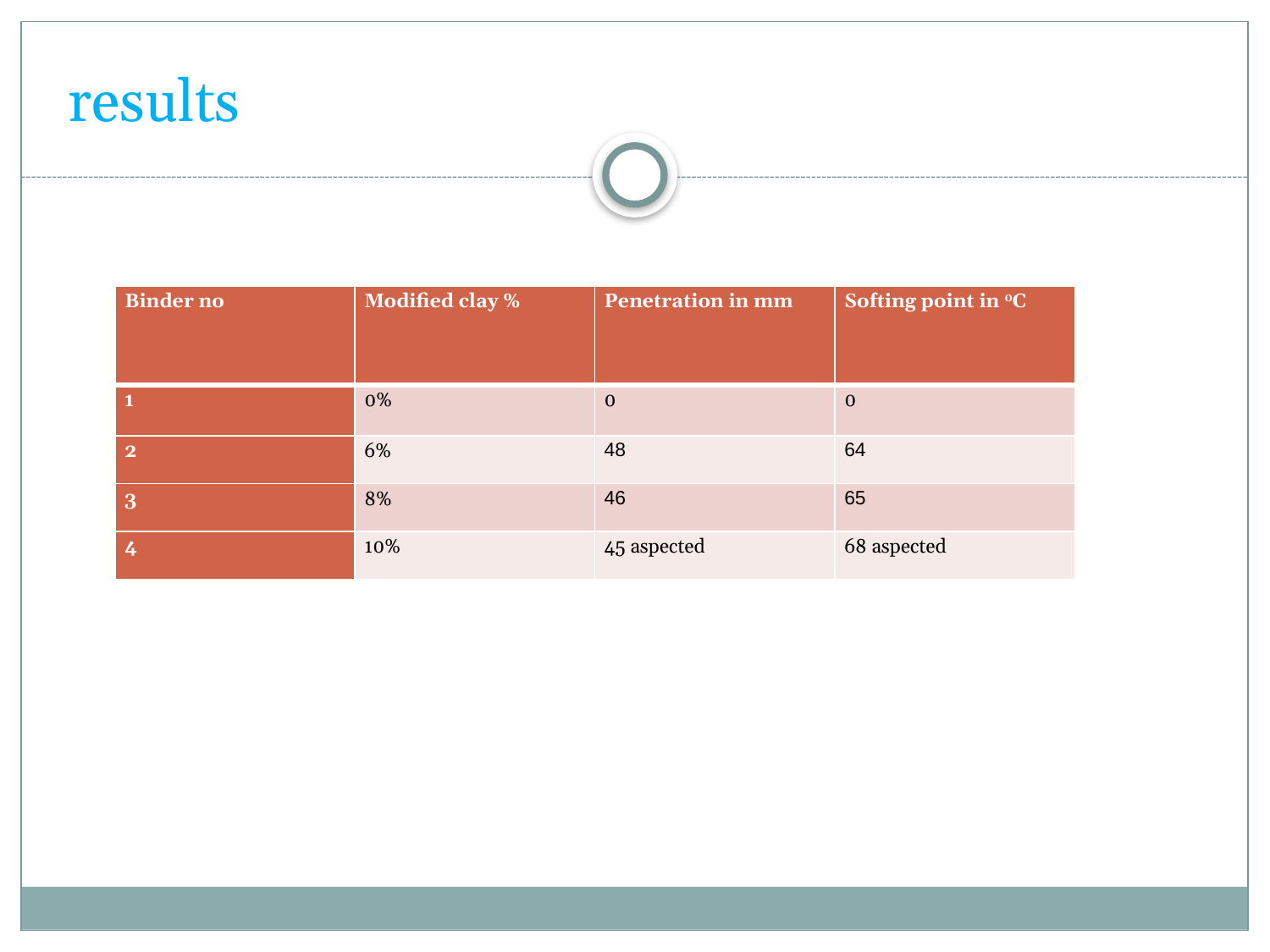

# results
| Binder no | Modified clay % | Penetration in mm | Softing point in 0C |
| --- | --- | --- | --- |
| 1 | 0% | 0 | 0 |
| 2 | 6% | 48 | 64 |
| 3 | 8% | 46 | 65 |
| 4 | 10% | 45 aspected | 68 aspected |